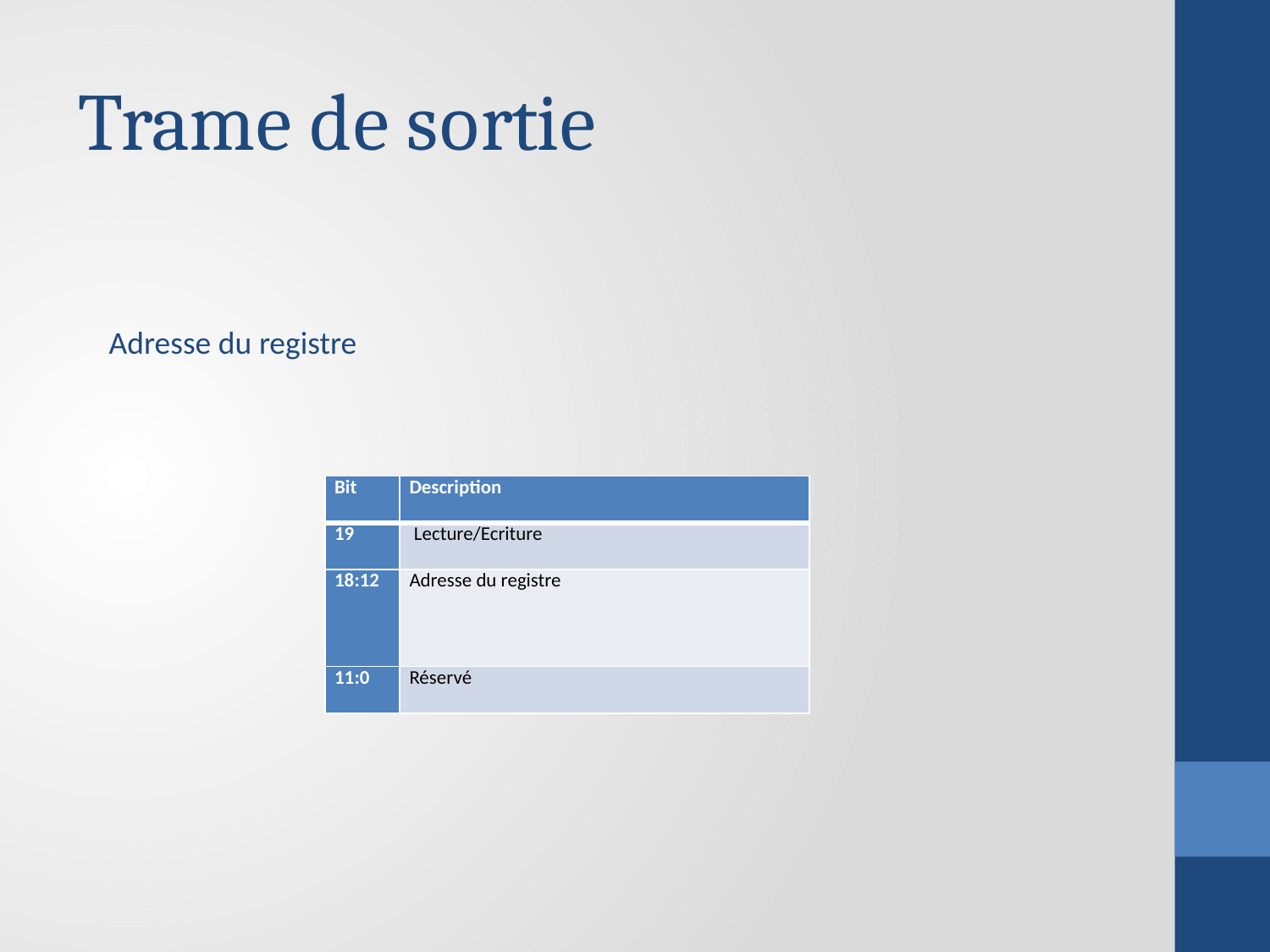

# Trame de sortie
Adresse du registre
| Bit | Description |
| --- | --- |
| 19 | Lecture/Ecriture |
| 18:12 | Adresse du registre |
| 11:0 | Réservé |